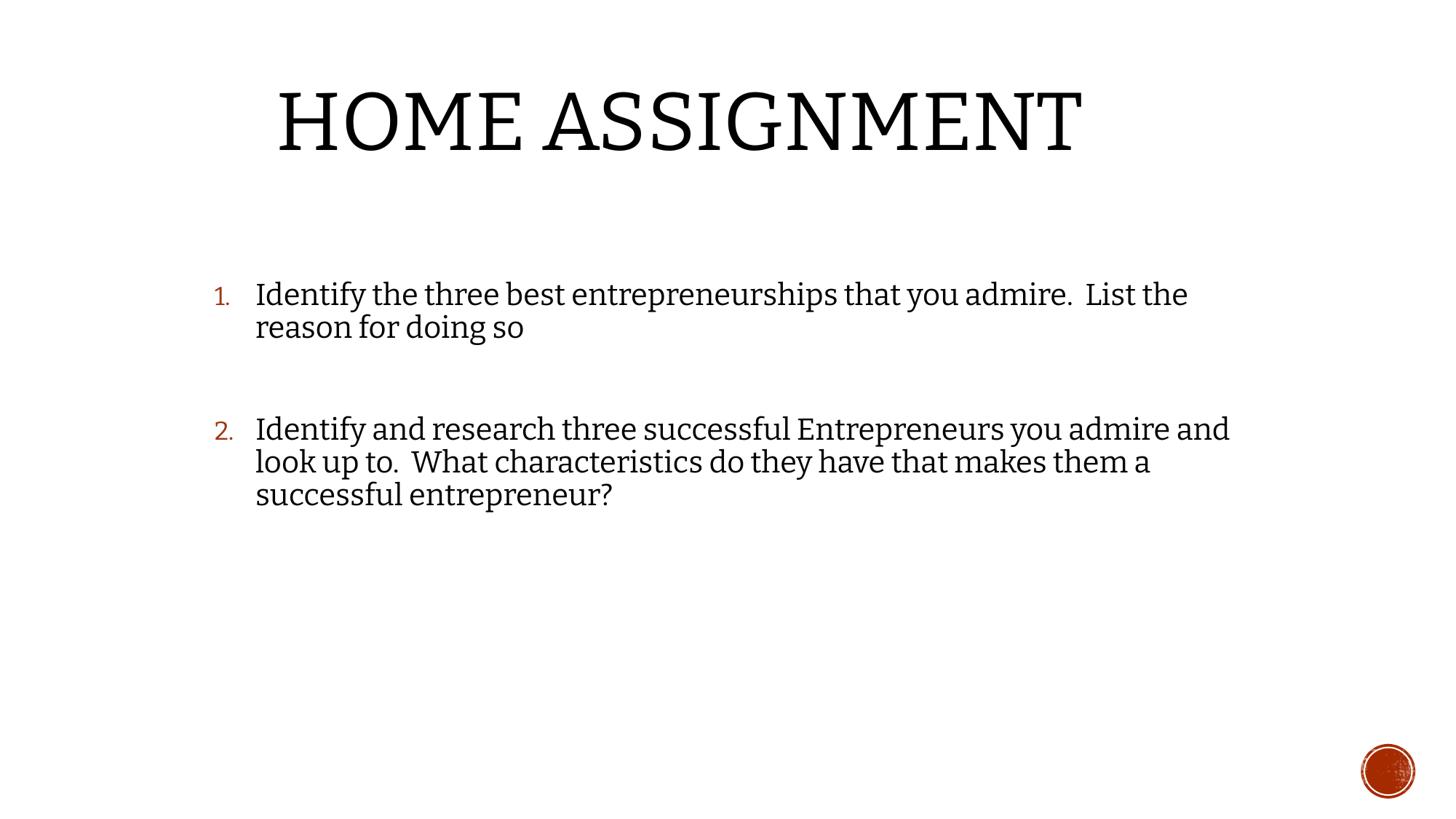

# Home Assignment
Identify the three best entrepreneurships that you admire.  List the reason for doing so

Identify and research three successful Entrepreneurs you admire and look up to.  What characteristics do they have that makes them a successful entrepreneur?